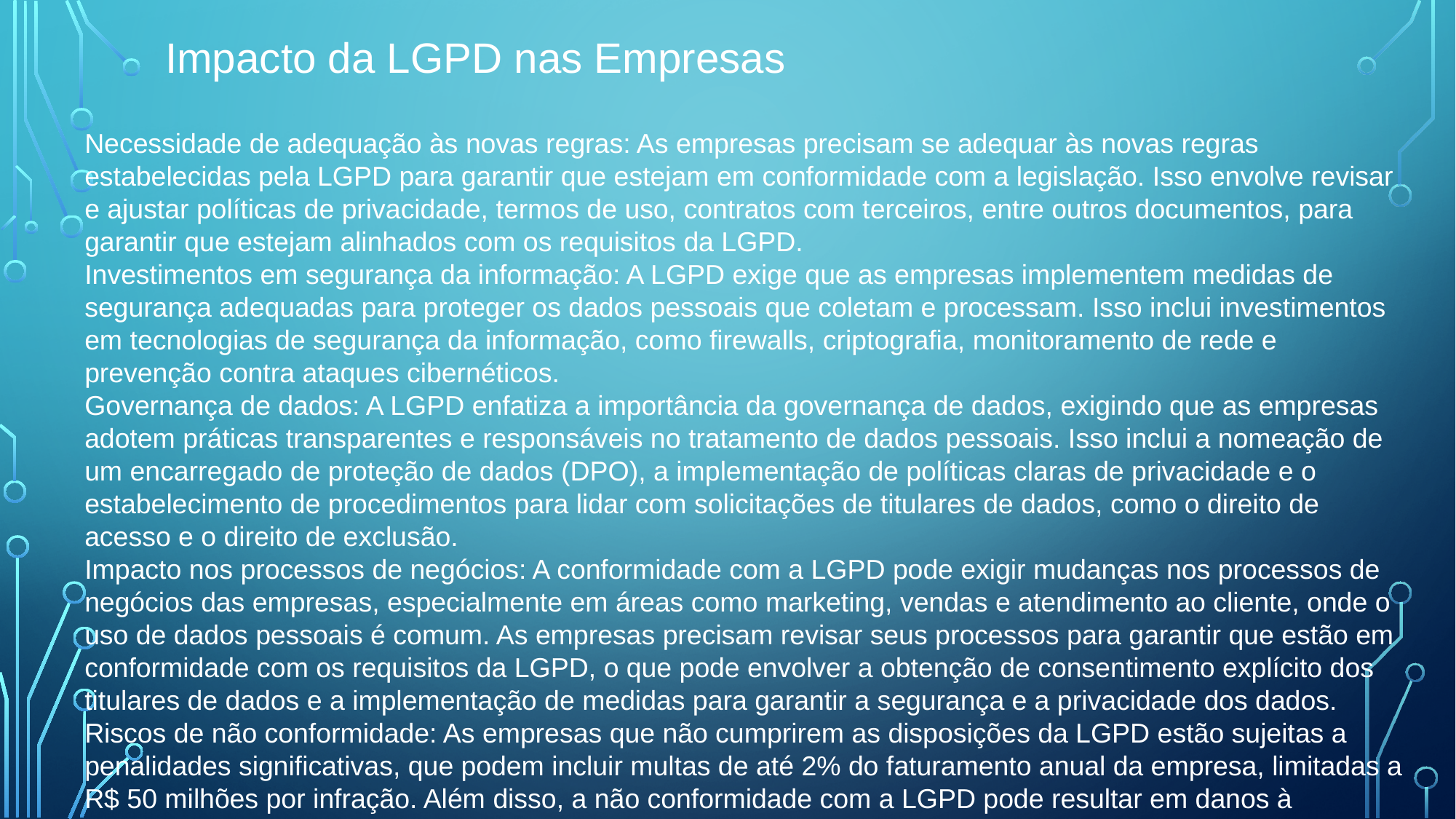

Impacto da LGPD nas Empresas
Necessidade de adequação às novas regras: As empresas precisam se adequar às novas regras estabelecidas pela LGPD para garantir que estejam em conformidade com a legislação. Isso envolve revisar e ajustar políticas de privacidade, termos de uso, contratos com terceiros, entre outros documentos, para garantir que estejam alinhados com os requisitos da LGPD.
Investimentos em segurança da informação: A LGPD exige que as empresas implementem medidas de segurança adequadas para proteger os dados pessoais que coletam e processam. Isso inclui investimentos em tecnologias de segurança da informação, como firewalls, criptografia, monitoramento de rede e prevenção contra ataques cibernéticos.
Governança de dados: A LGPD enfatiza a importância da governança de dados, exigindo que as empresas adotem práticas transparentes e responsáveis no tratamento de dados pessoais. Isso inclui a nomeação de um encarregado de proteção de dados (DPO), a implementação de políticas claras de privacidade e o estabelecimento de procedimentos para lidar com solicitações de titulares de dados, como o direito de acesso e o direito de exclusão.
Impacto nos processos de negócios: A conformidade com a LGPD pode exigir mudanças nos processos de negócios das empresas, especialmente em áreas como marketing, vendas e atendimento ao cliente, onde o uso de dados pessoais é comum. As empresas precisam revisar seus processos para garantir que estão em conformidade com os requisitos da LGPD, o que pode envolver a obtenção de consentimento explícito dos titulares de dados e a implementação de medidas para garantir a segurança e a privacidade dos dados.
Riscos de não conformidade: As empresas que não cumprirem as disposições da LGPD estão sujeitas a penalidades significativas, que podem incluir multas de até 2% do faturamento anual da empresa, limitadas a R$ 50 milhões por infração. Além disso, a não conformidade com a LGPD pode resultar em danos à reputação da empresa e perda de confiança dos clientes.